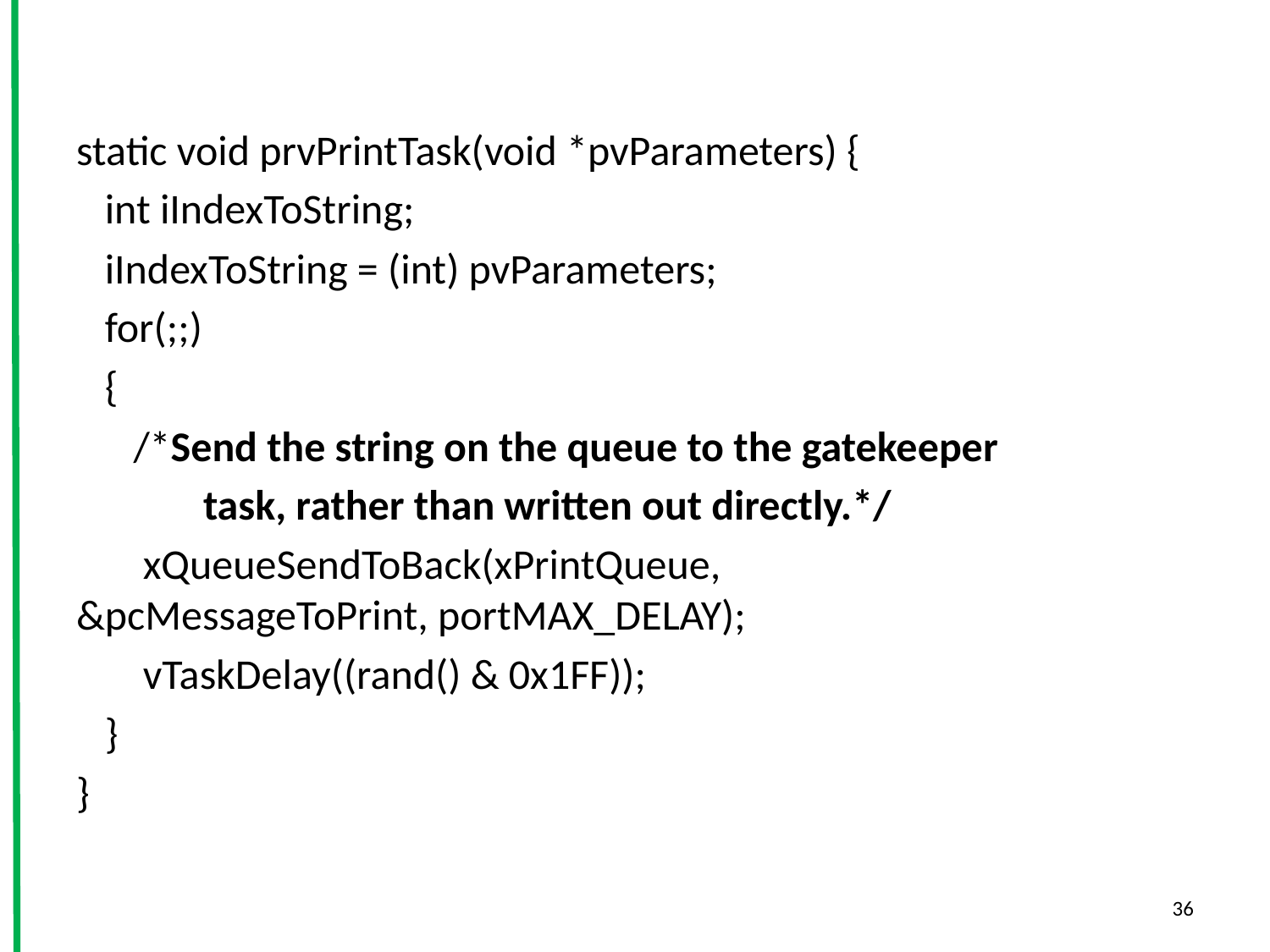

static void prvPrintTask(void *pvParameters) {
   int iIndexToString;
   iIndexToString = (int) pvParameters;
   for(;;)
   {
      /*Send the string on the queue to the gatekeeper
	task, rather than written out directly.*/
       xQueueSendToBack(xPrintQueue, 		&pcMessageToPrint, portMAX_DELAY);
       vTaskDelay((rand() & 0x1FF));
   }
}
36